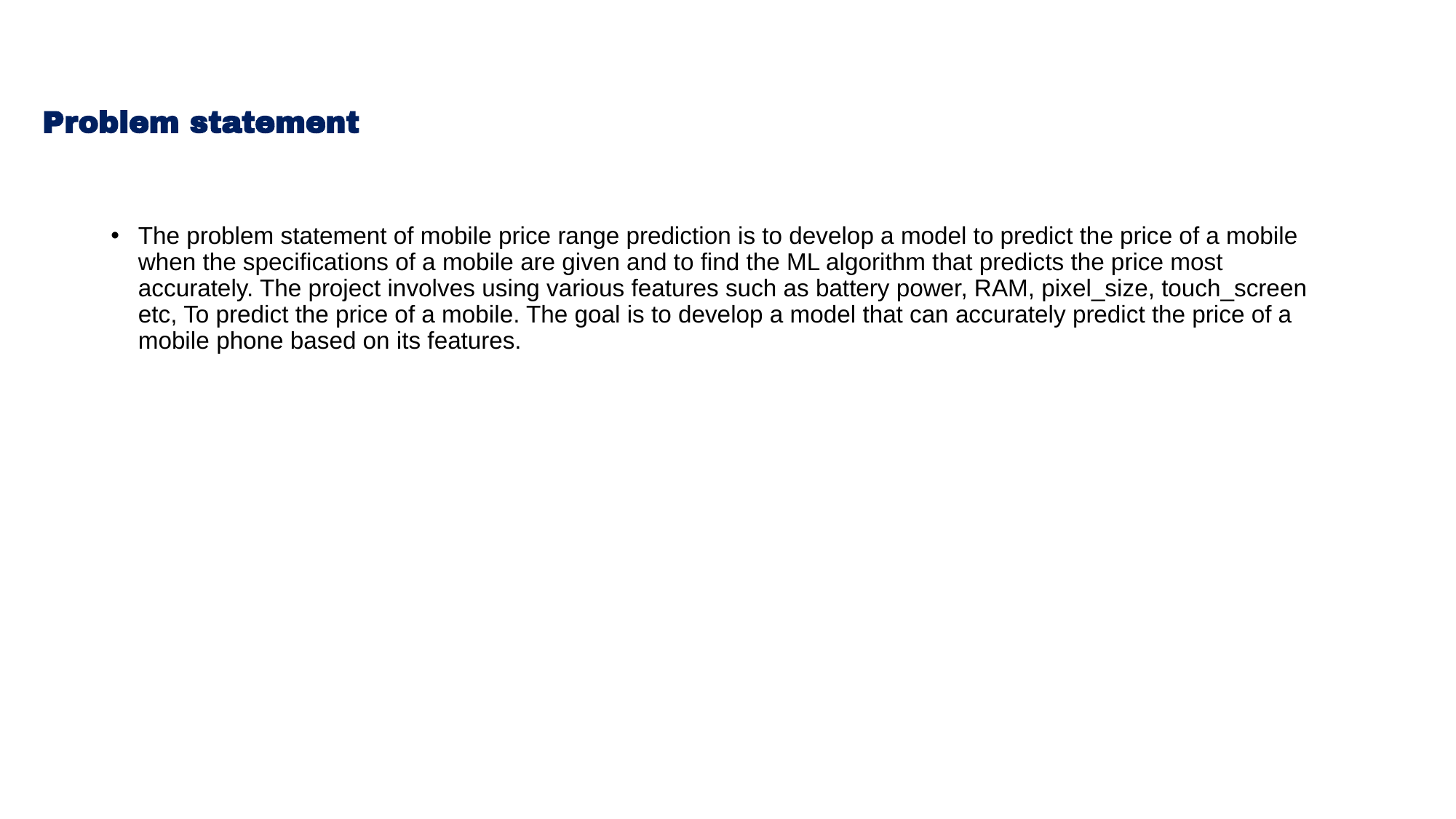

# Problem statement
The problem statement of mobile price range prediction is to develop a model to predict the price of a mobile when the specifications of a mobile are given and to find the ML algorithm that predicts the price most accurately. The project involves using various features such as battery power, RAM, pixel_size, touch_screen etc, To predict the price of a mobile. The goal is to develop a model that can accurately predict the price of a mobile phone based on its features.